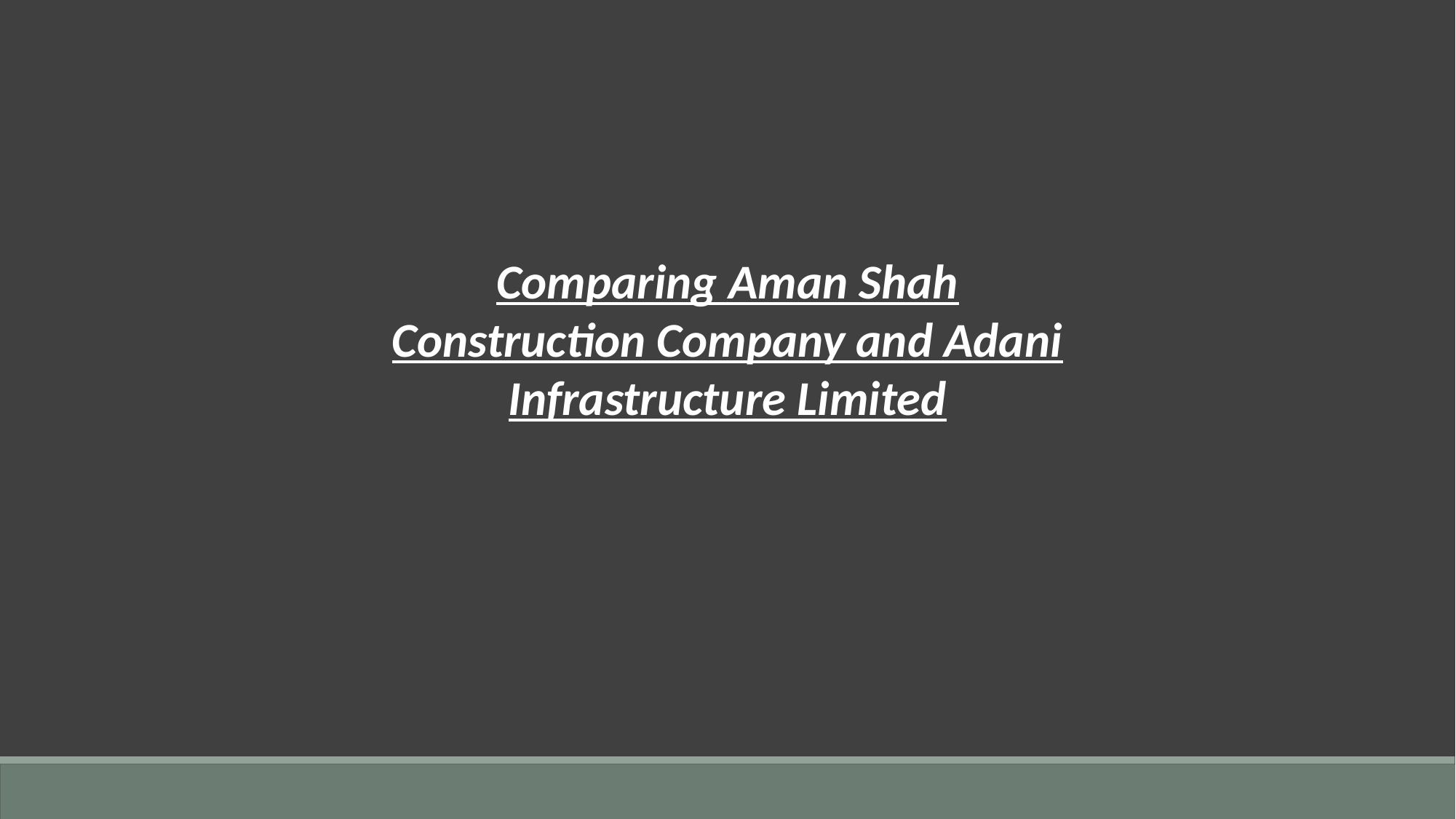

Comparing Aman Shah Construction Company and Adani Infrastructure Limited